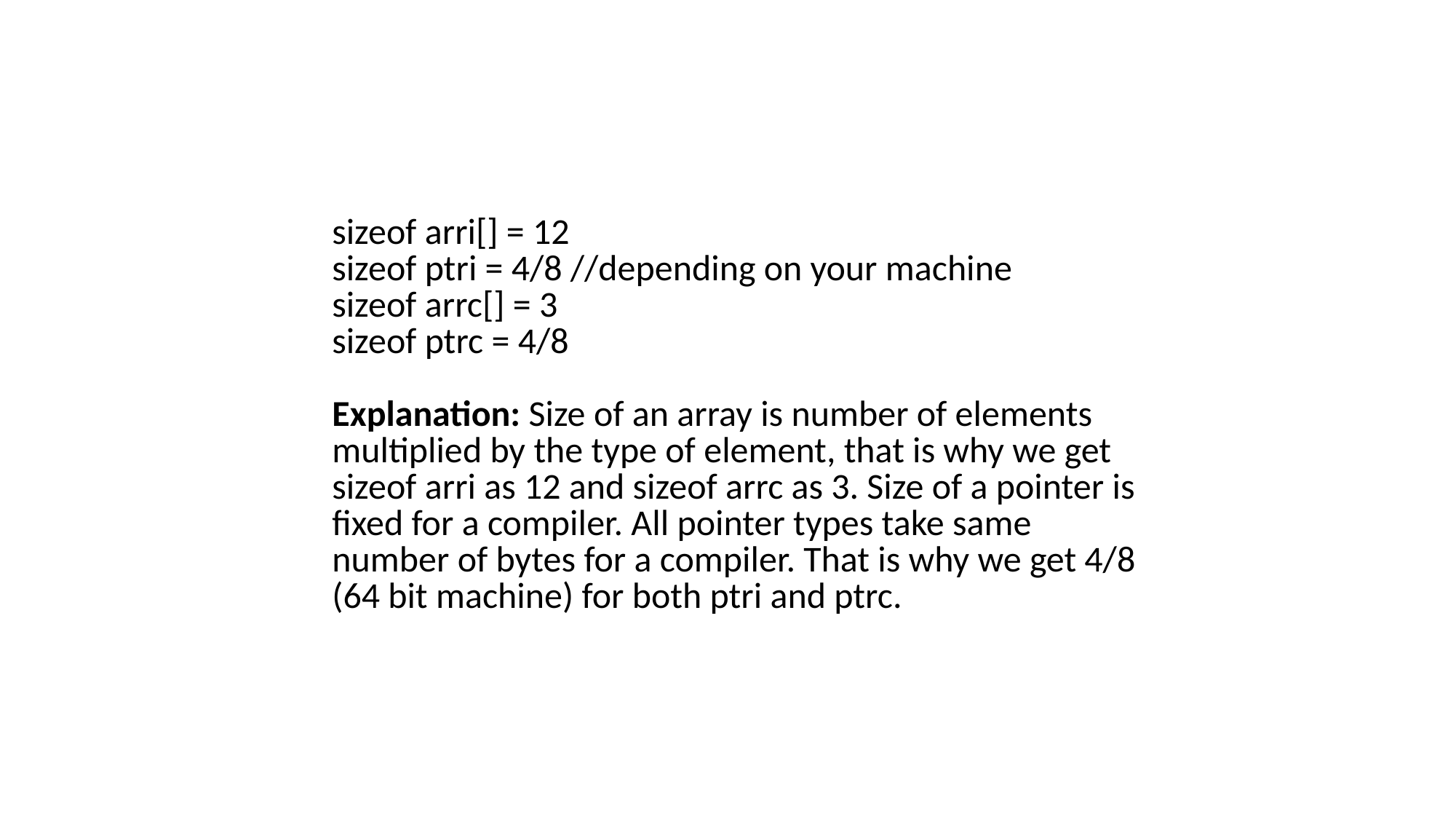

| sizeof arri[] = 12 sizeof ptri = 4/8 //depending on your machine sizeof arrc[] = 3 sizeof ptrc = 4/8 Explanation: Size of an array is number of elements multiplied by the type of element, that is why we get sizeof arri as 12 and sizeof arrc as 3. Size of a pointer is fixed for a compiler. All pointer types take same number of bytes for a compiler. That is why we get 4/8 (64 bit machine) for both ptri and ptrc. |
| --- |